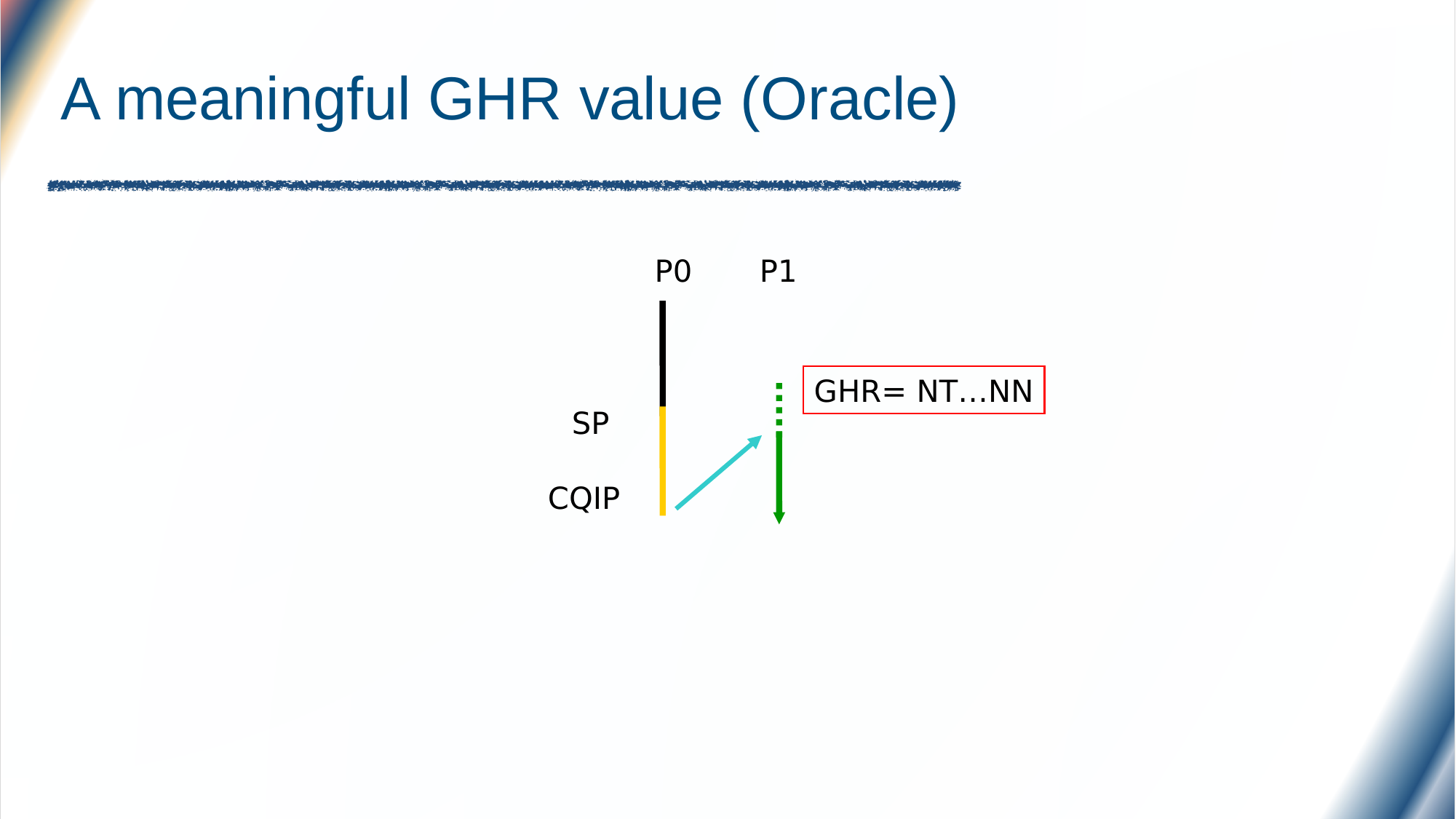

# A meaningful GHR value (Oracle)
P0       P1

GHR= NT…NN

SP

CQIP